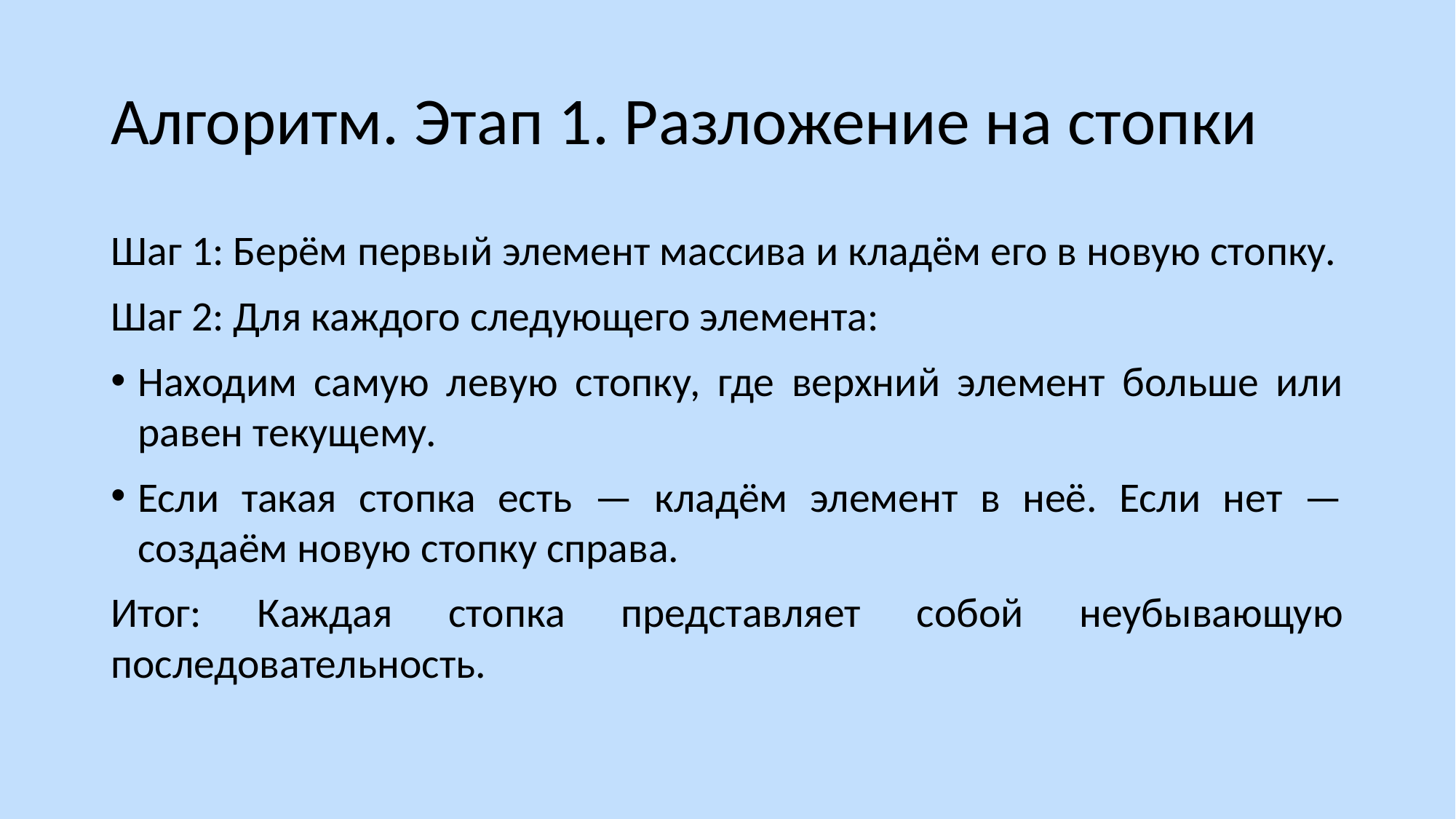

# Алгоритм. Этап 1. Разложение на стопки
Шаг 1: Берём первый элемент массива и кладём его в новую стопку.
Шаг 2: Для каждого следующего элемента:
Находим самую левую стопку, где верхний элемент больше или равен текущему.
Если такая стопка есть — кладём элемент в неё. Если нет — создаём новую стопку справа.
Итог: Каждая стопка представляет собой неубывающую последовательность.